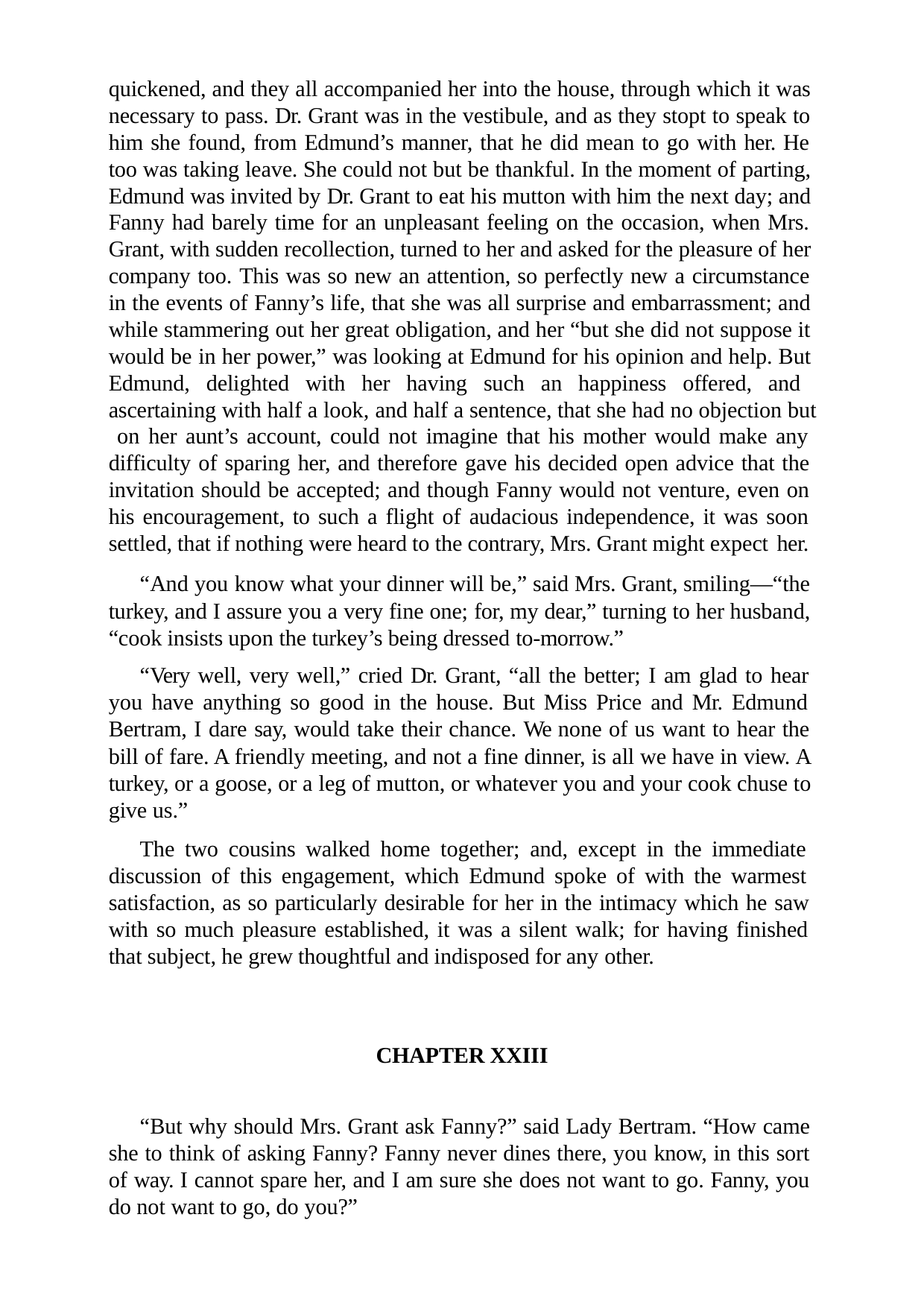

quickened, and they all accompanied her into the house, through which it was  necessary to pass. Dr. Grant was in the vestibule, and as they stopt to speak to  him she found, from Edmund’s manner, that he did mean to go with her. He  too was taking leave. She could not but be thankful. In the moment of parting,  Edmund was invited by Dr. Grant to eat his mutton with him the next day; and  Fanny had barely time for an unpleasant feeling on the occasion, when Mrs.  Grant, with sudden recollection, turned to her and asked for the pleasure of her  company too. This was so new an attention, so perfectly new a circumstance  in the events of Fanny’s life, that she was all surprise and embarrassment; and  while stammering out her great obligation, and her “but she did not suppose it  would be in her power,” was looking at Edmund for his opinion and help. But  Edmund, delighted with her having such an happiness offered, and  ascertaining with half a look, and half a sentence, that she had no objection but  on her aunt’s account, could not imagine that his mother would make any  difficulty of sparing her, and therefore gave his decided open advice that the  invitation should be accepted; and though Fanny would not venture, even on  his encouragement, to such a flight of audacious independence, it was soon  settled, that if nothing were heard to the contrary, Mrs. Grant might expect her.
“And you know what your dinner will be,” said Mrs. Grant, smiling—“the  turkey, and I assure you a very fine one; for, my dear,” turning to her husband,  “cook insists upon the turkey’s being dressed to-morrow.”
“Very well, very well,” cried Dr. Grant, “all the better; I am glad to hear  you have anything so good in the house. But Miss Price and Mr. Edmund  Bertram, I dare say, would take their chance. We none of us want to hear the  bill of fare. A friendly meeting, and not a fine dinner, is all we have in view. A  turkey, or a goose, or a leg of mutton, or whatever you and your cook chuse to  give us.”
The two cousins walked home together; and, except in the immediate  discussion of this engagement, which Edmund spoke of with the warmest  satisfaction, as so particularly desirable for her in the intimacy which he saw  with so much pleasure established, it was a silent walk; for having finished  that subject, he grew thoughtful and indisposed for any other.
CHAPTER XXIII

“But why should Mrs. Grant ask Fanny?” said Lady Bertram. “How came  she to think of asking Fanny? Fanny never dines there, you know, in this sort  of way. I cannot spare her, and I am sure she does not want to go. Fanny, you  do not want to go, do you?”